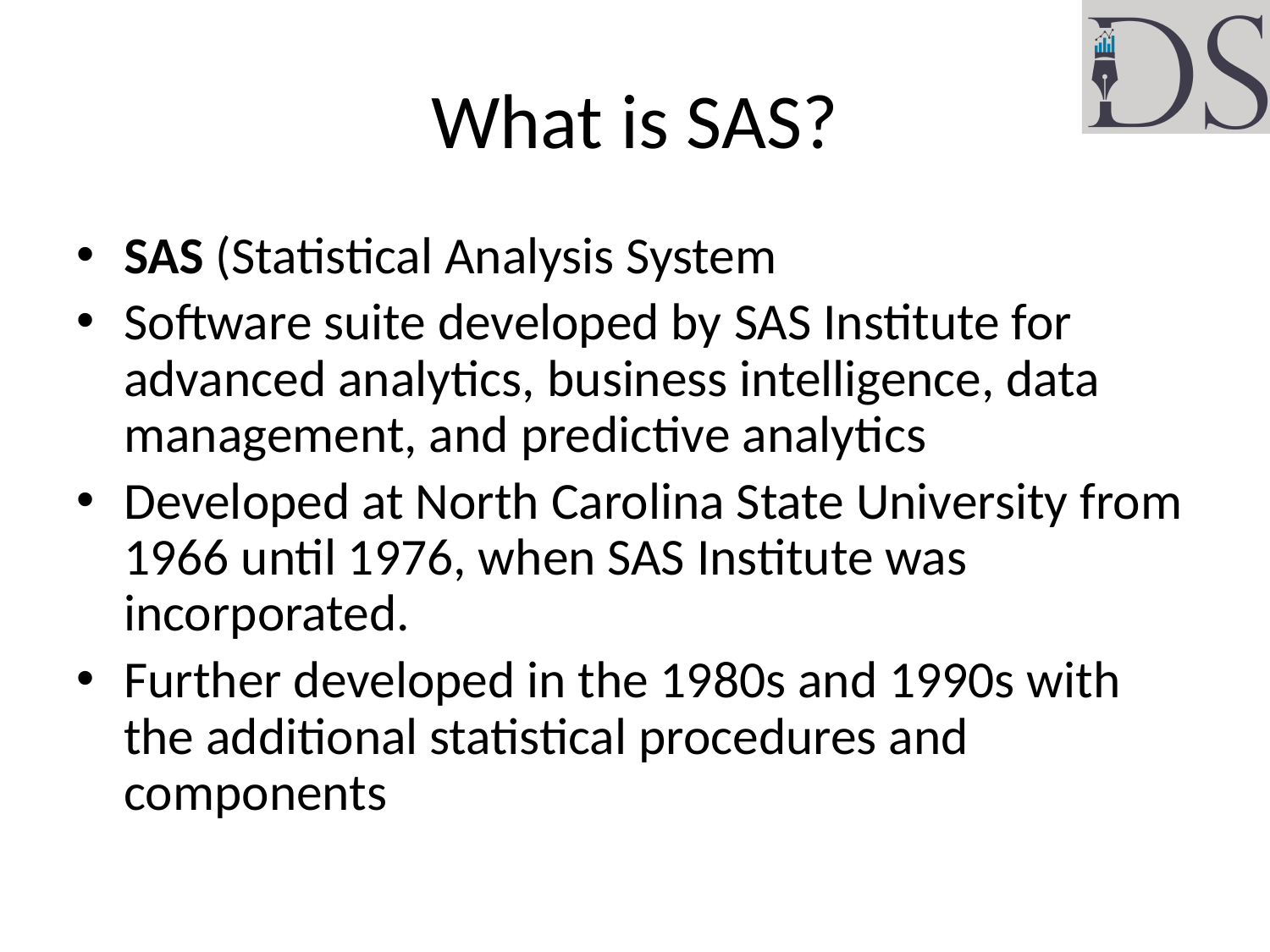

# What is SAS?
SAS (Statistical Analysis System
Software suite developed by SAS Institute for advanced analytics, business intelligence, data management, and predictive analytics
Developed at North Carolina State University from 1966 until 1976, when SAS Institute was incorporated.
Further developed in the 1980s and 1990s with the additional statistical procedures and components